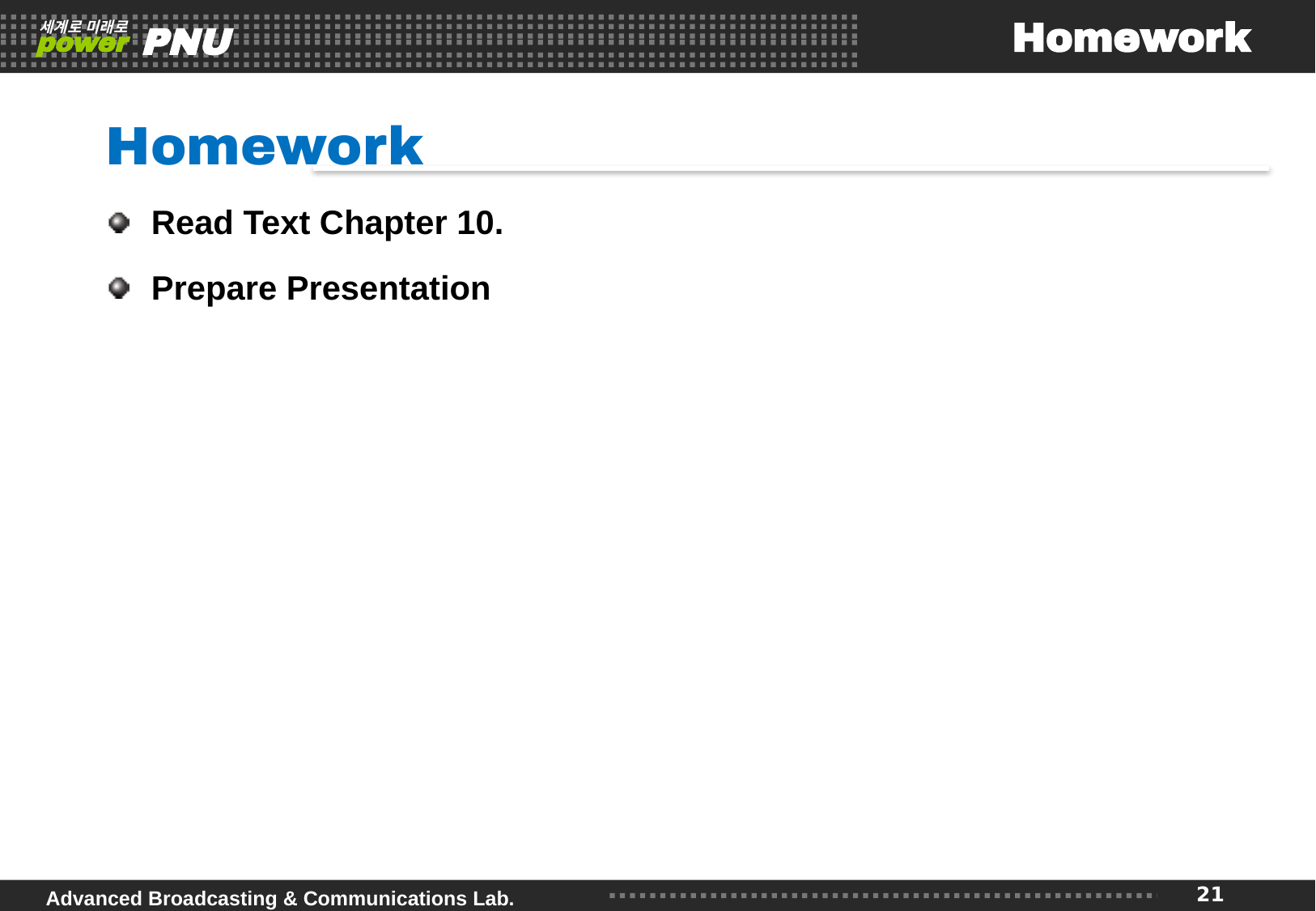

# Homework
Homework
Read Text Chapter 10.
Prepare Presentation